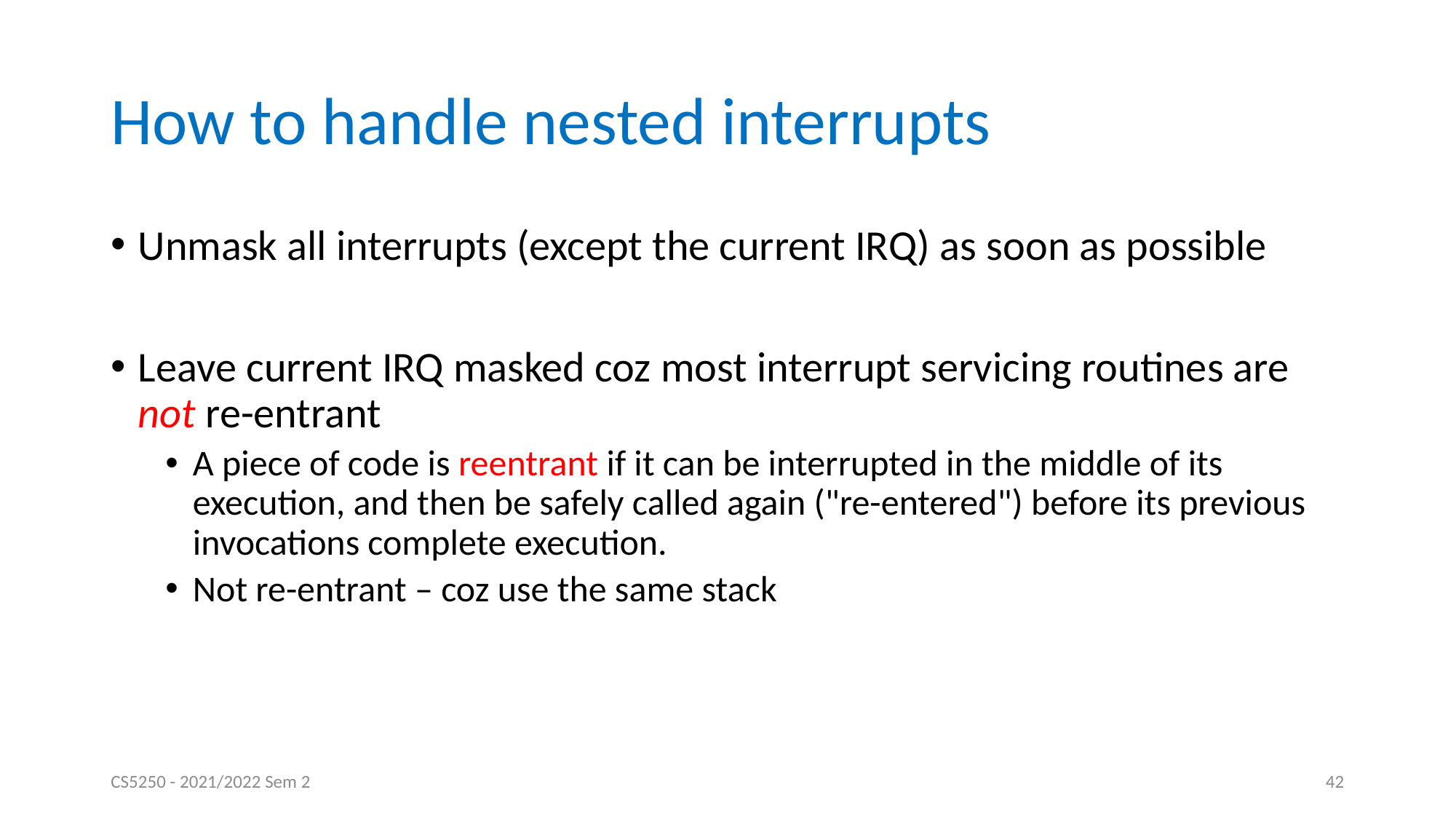

# How to handle nested interrupts
Unmask all interrupts (except the current IRQ) as soon as possible

Leave current IRQ masked coz most interrupt servicing routines are not re-entrant
A piece of code is reentrant if it can be interrupted in the middle of its execution, and then be safely called again ("re-entered") before its previous invocations complete execution.
Not re-entrant – coz use the same stack

CS5250 - 2021/2022 Sem 2
42